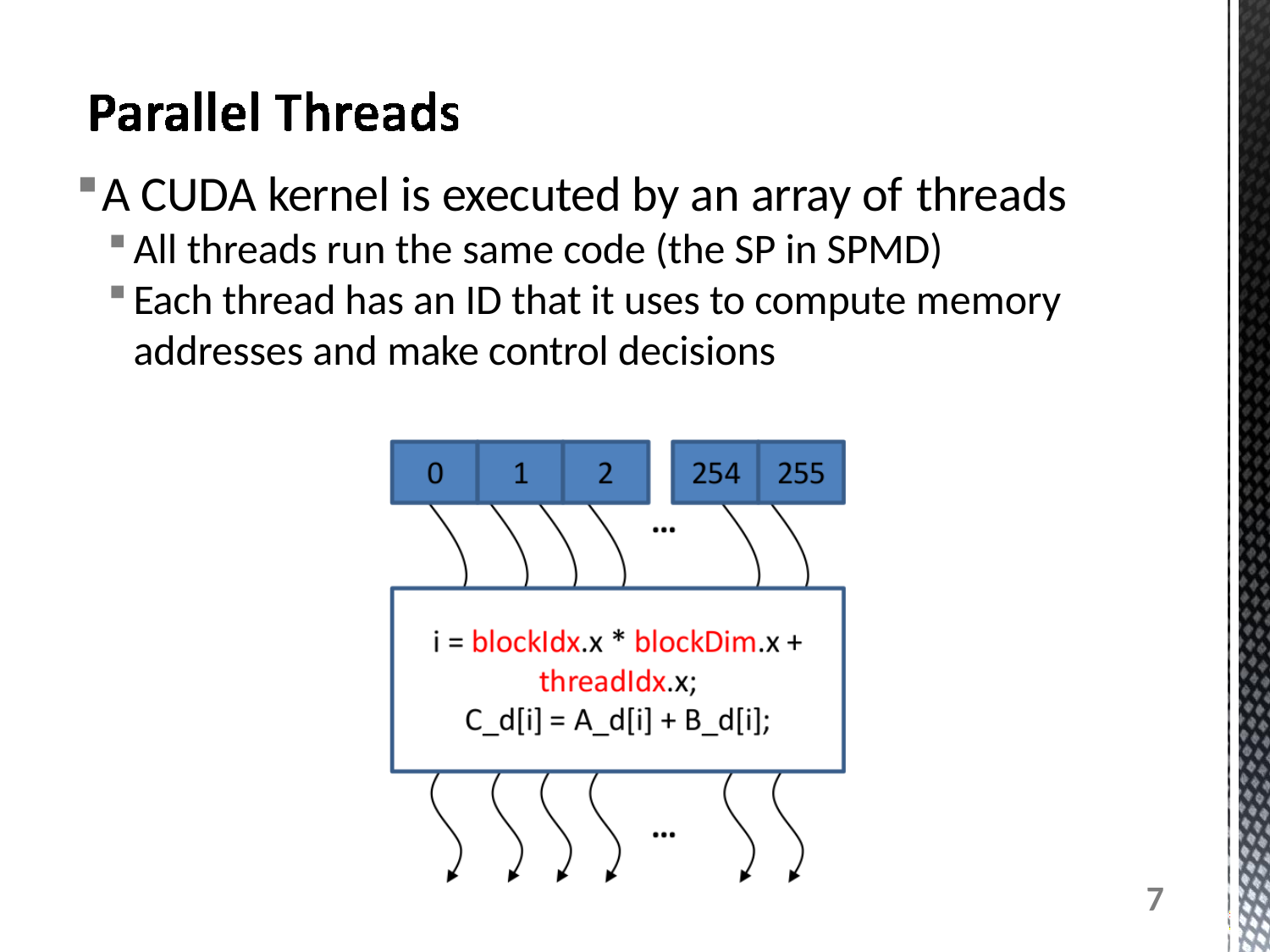

A CUDA kernel is executed by an array of threads
All threads run the same code (the SP in SPMD)
Each thread has an ID that it uses to compute memory
addresses and make control decisions

7